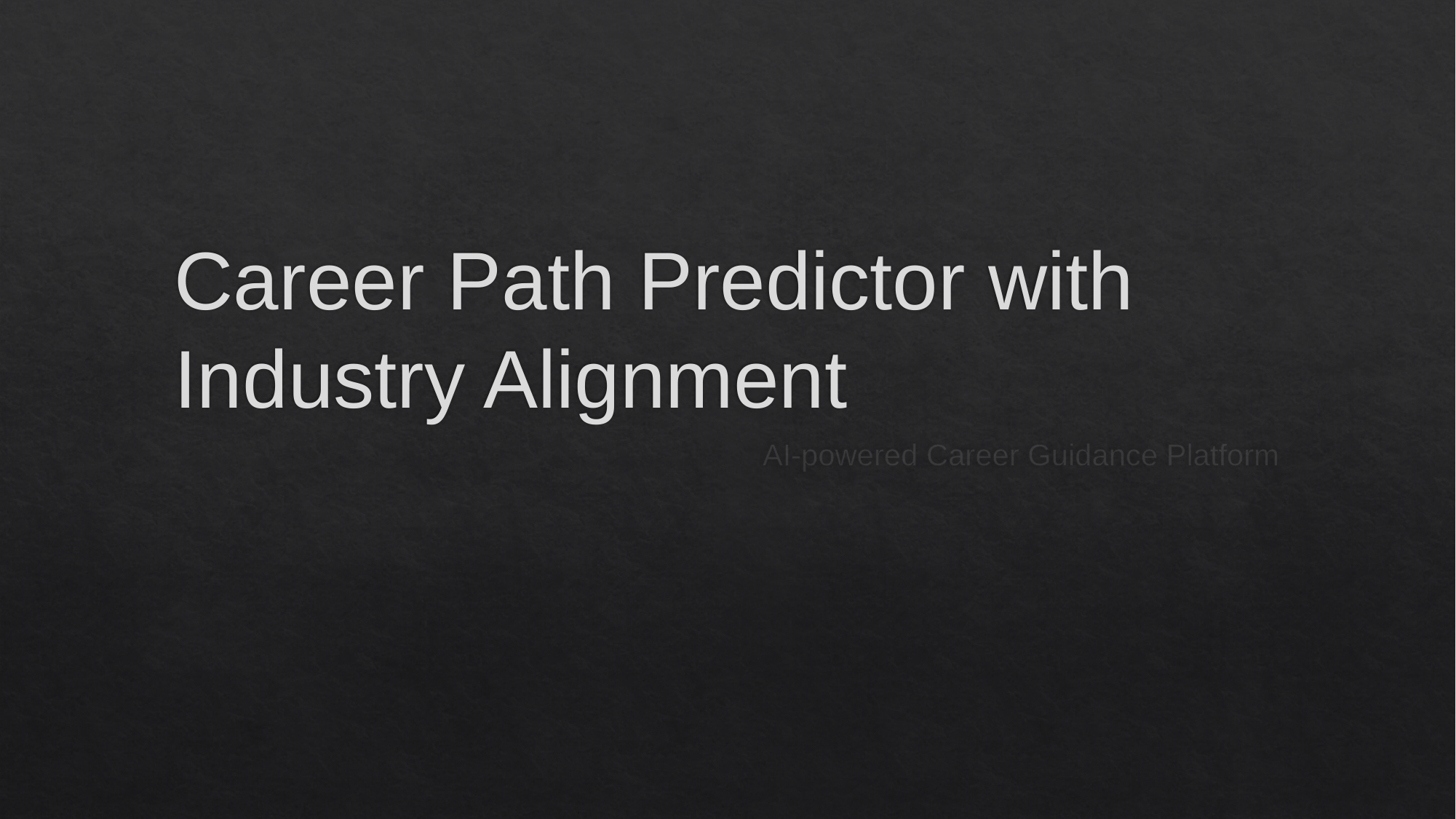

# Career Path Predictor with Industry Alignment
AI-powered Career Guidance Platform